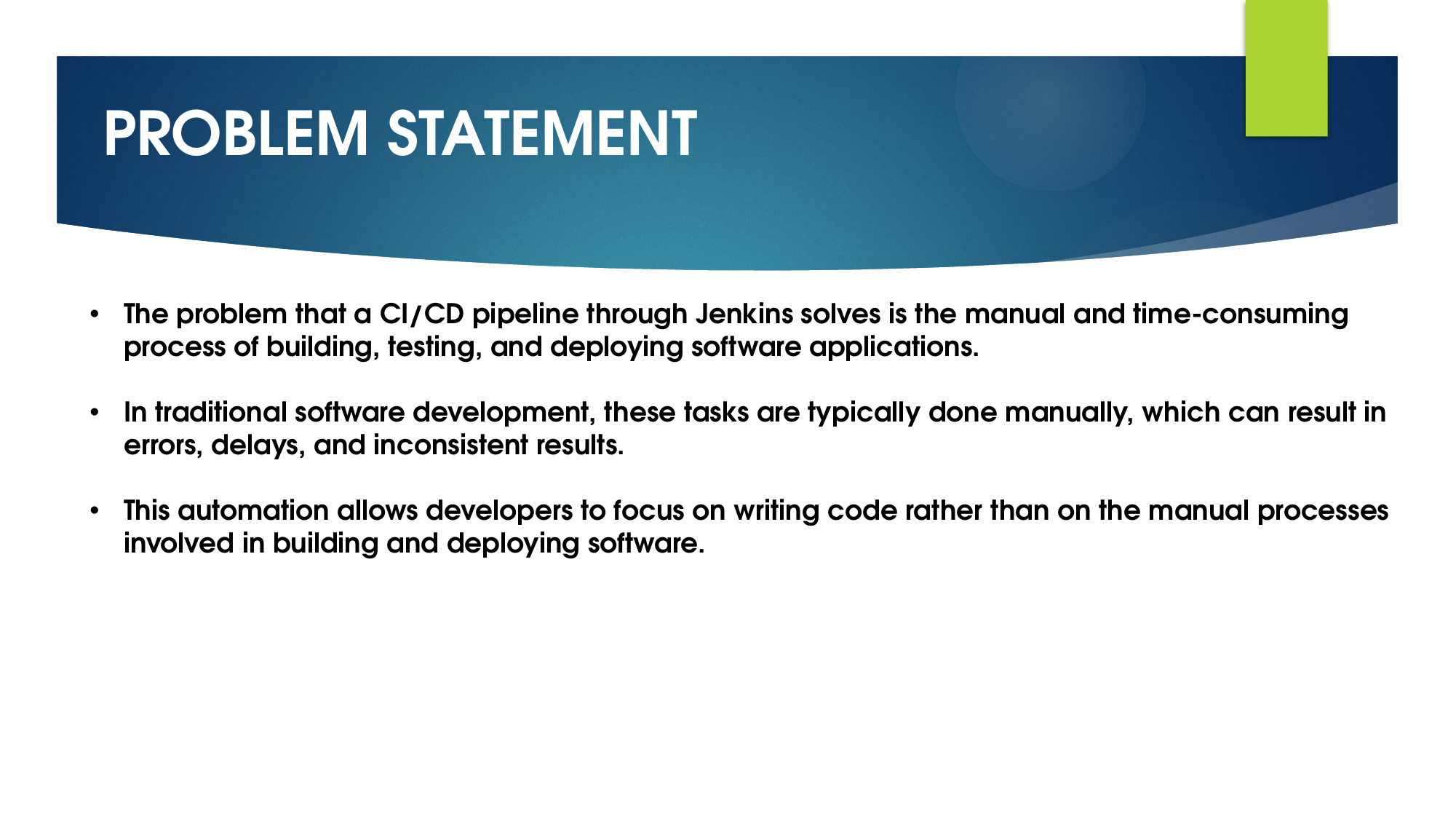

# PROBLEM STATEMENT

The problem that a CI/CD pipeline through Jenkins solves is the manual and time-consuming process of building, testing, and deploying software applications.

In traditional software development, these tasks are typically done manually, which can result in errors, delays, and inconsistent results.

This automation allows developers to focus on writing code rather than on the manual processes involved in building and deploying software.